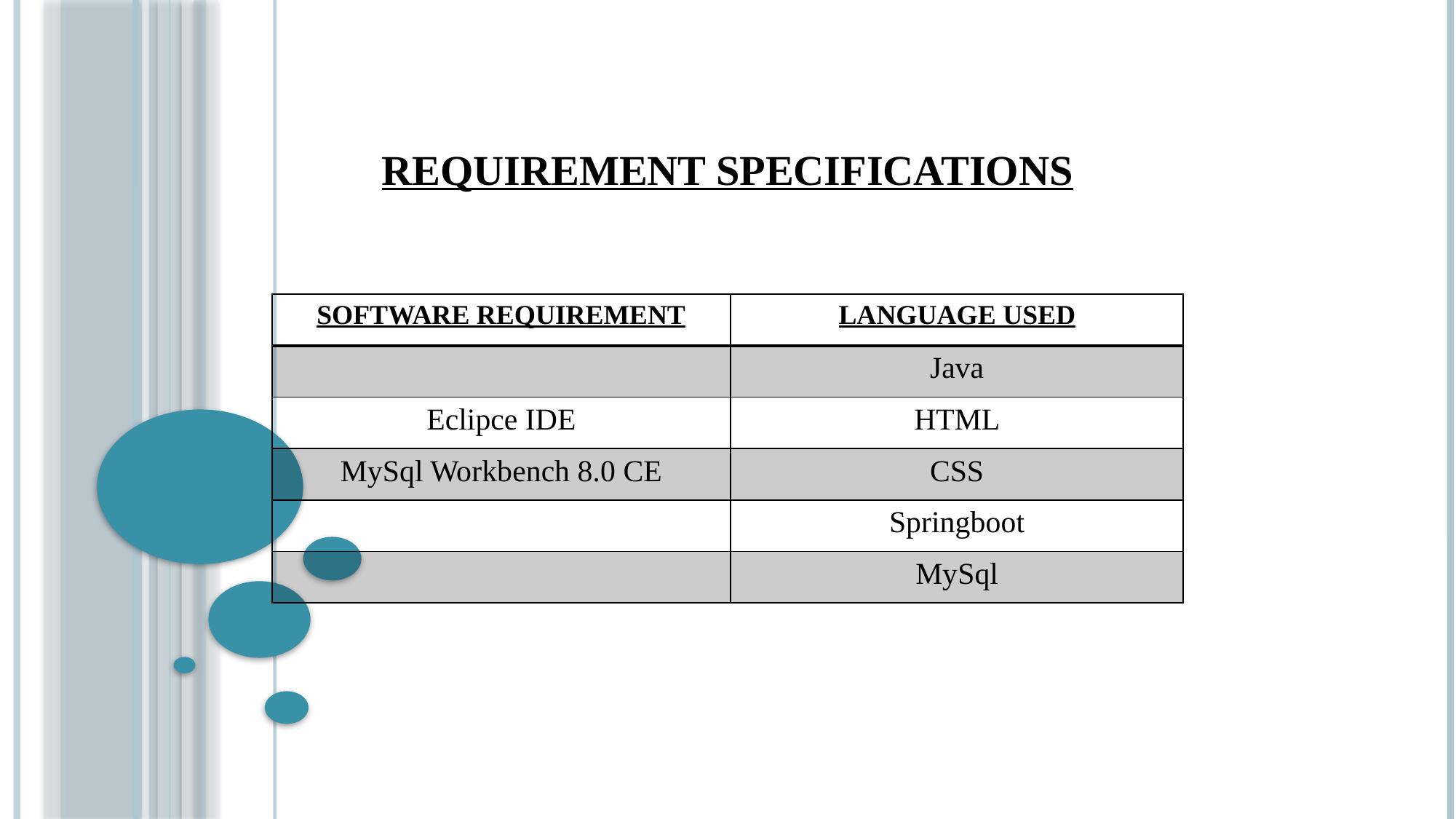

# Requirement specifications
| SOFTWARE REQUIREMENT | LANGUAGE USED |
| --- | --- |
|  | Java |
| Eclipce IDE | HTML |
| MySql Workbench 8.0 CE | CSS |
|  | Springboot |
|  | MySql |